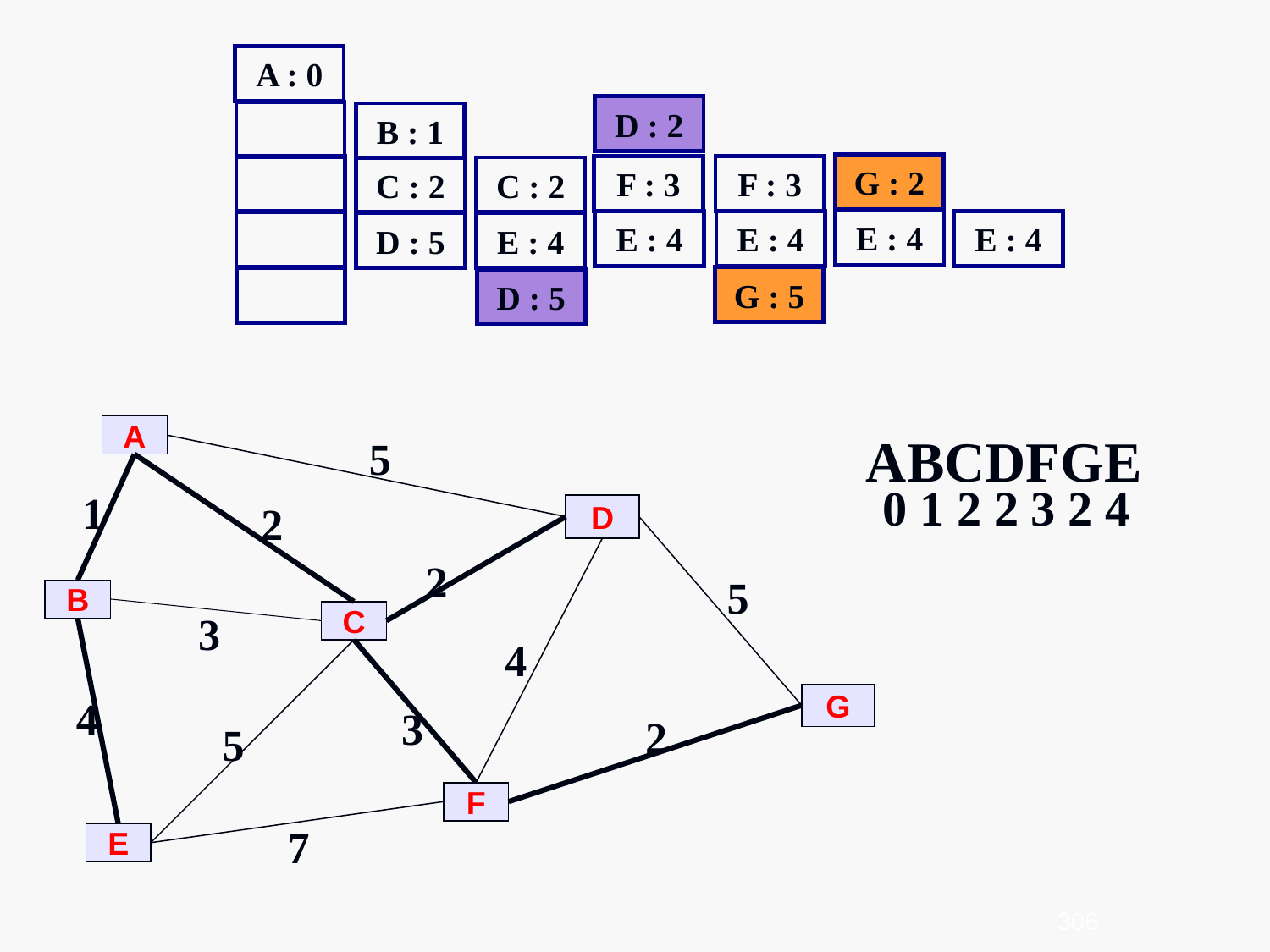

A : 0
D : 2

B : 1
G : 2

F : 3
F : 3
C : 2
C : 2
E : 4
E : 4
E : 4
E : 4

D : 5
E : 4
G : 5

D : 5
A
ABCDFGE
5
  0 1 2 2 3 2 4
1
2
D
2
5
B
3
C
4
G
4
3
2
5
F
7
E
306